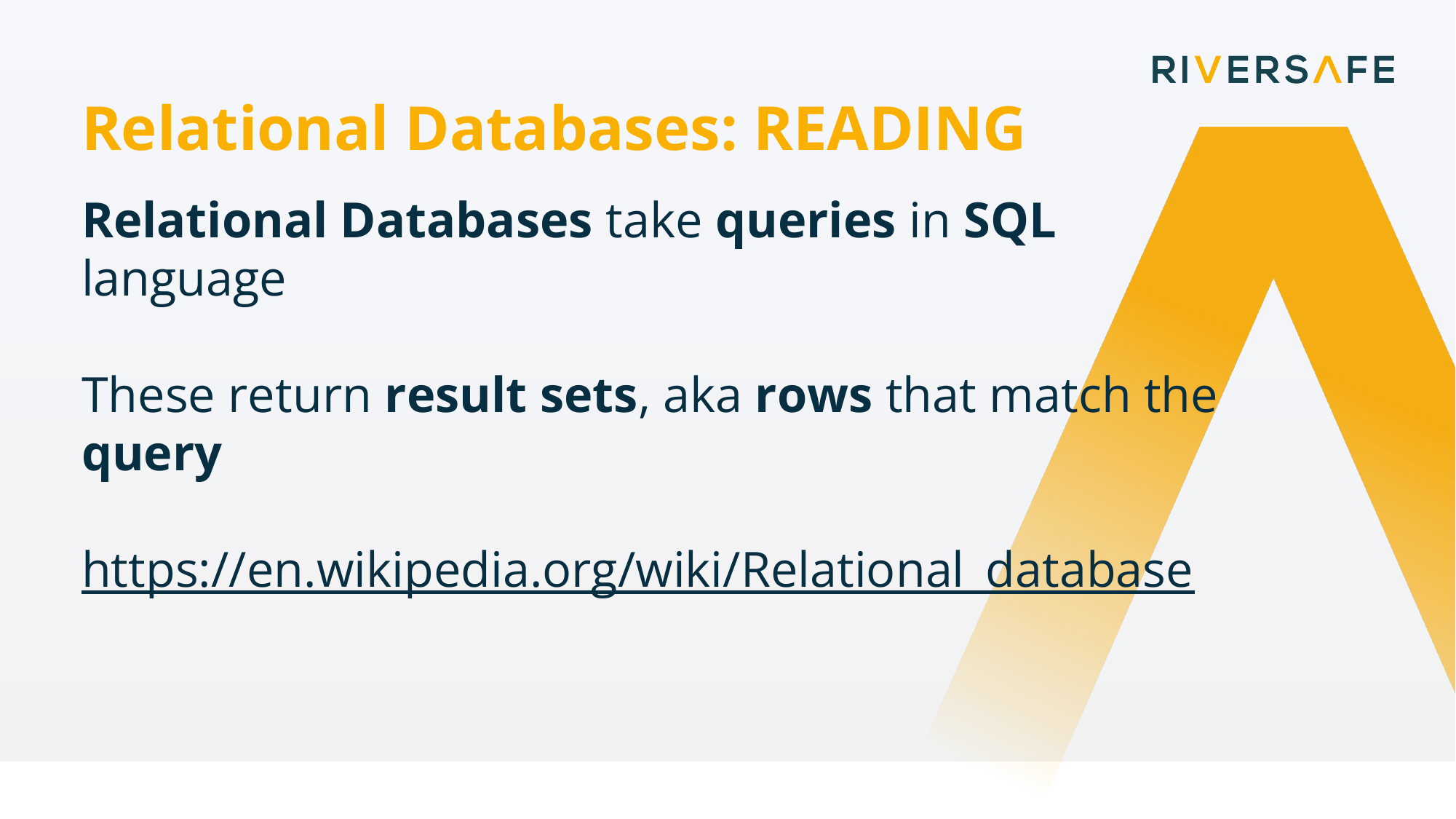

Relational Databases: READING
Relational Databases take queries in SQL language
These return result sets, aka rows that match the query
https://en.wikipedia.org/wiki/Relational_database